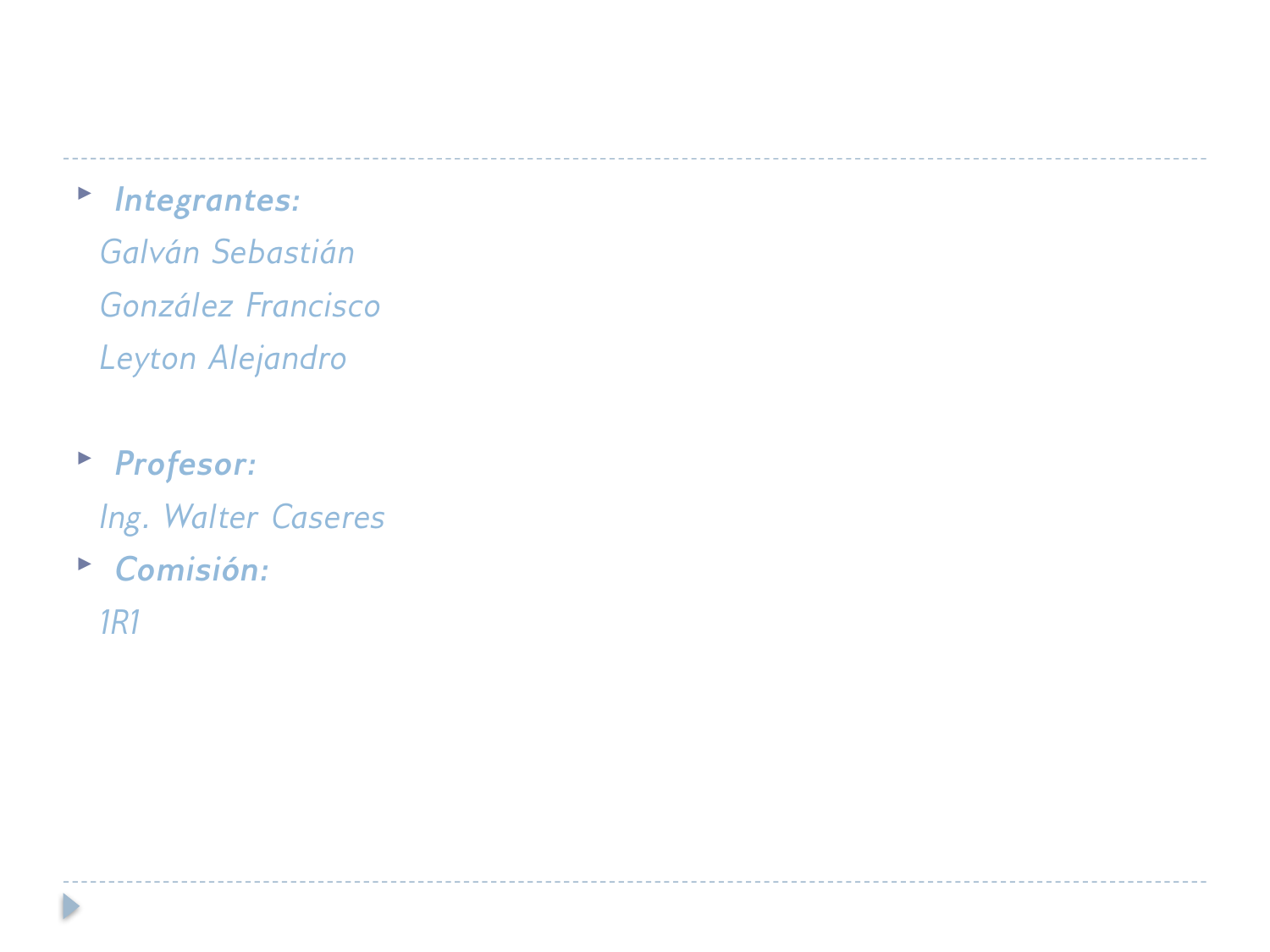

Integrantes:
  Galván Sebastián
  González Francisco
  Leyton Alejandro

Profesor:
  Ing. Walter Caseres
Comisión:
  1R1